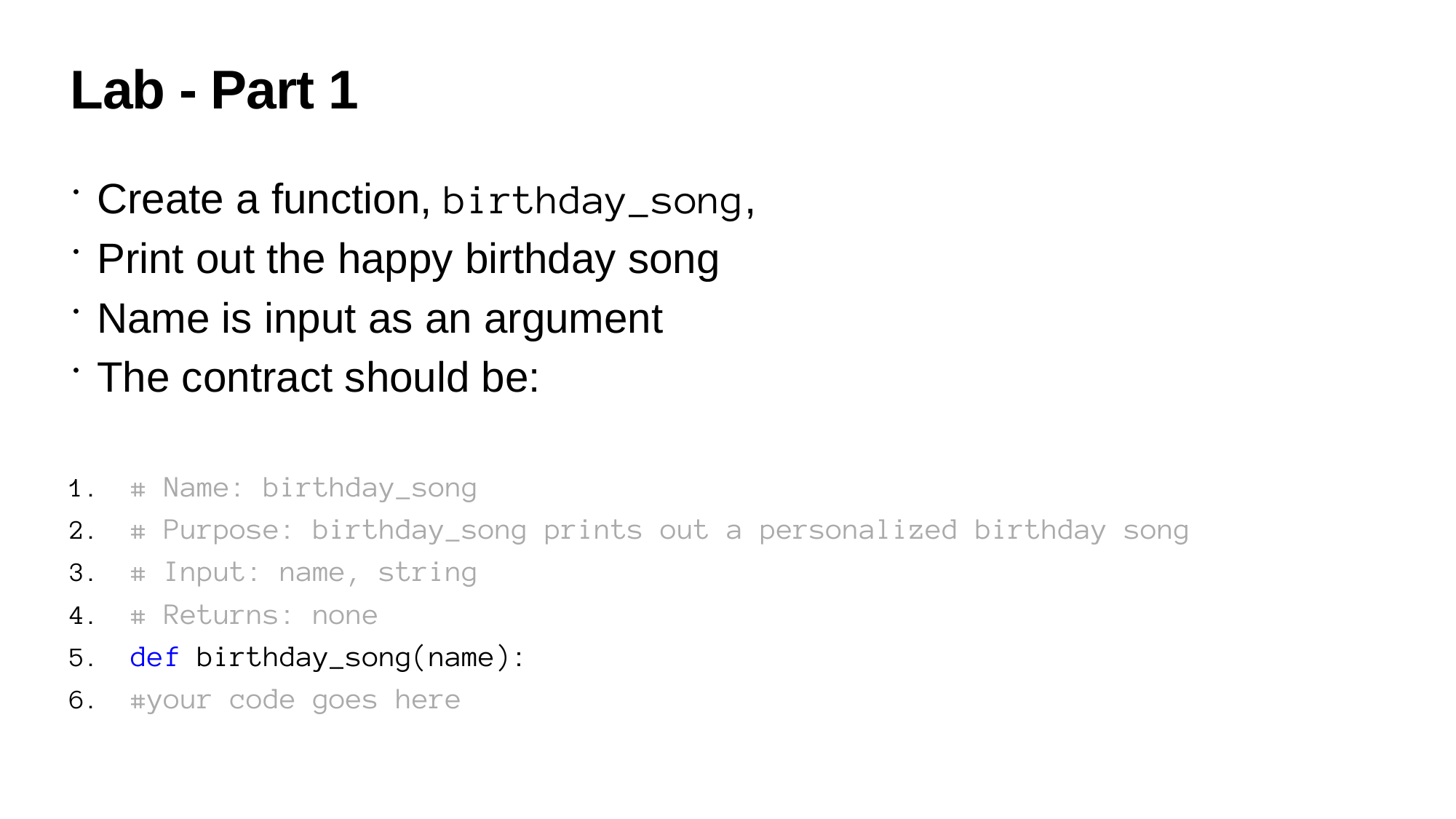

# Lab - Part 1
Create a function, birthday_song,
Print out the happy birthday song
Name is input as an argument
The contract should be:

# Name: birthday_song
# Purpose: birthday_song prints out a personalized birthday song
# Input: name, string
# Returns: none
def birthday_song(name):
#your code goes here